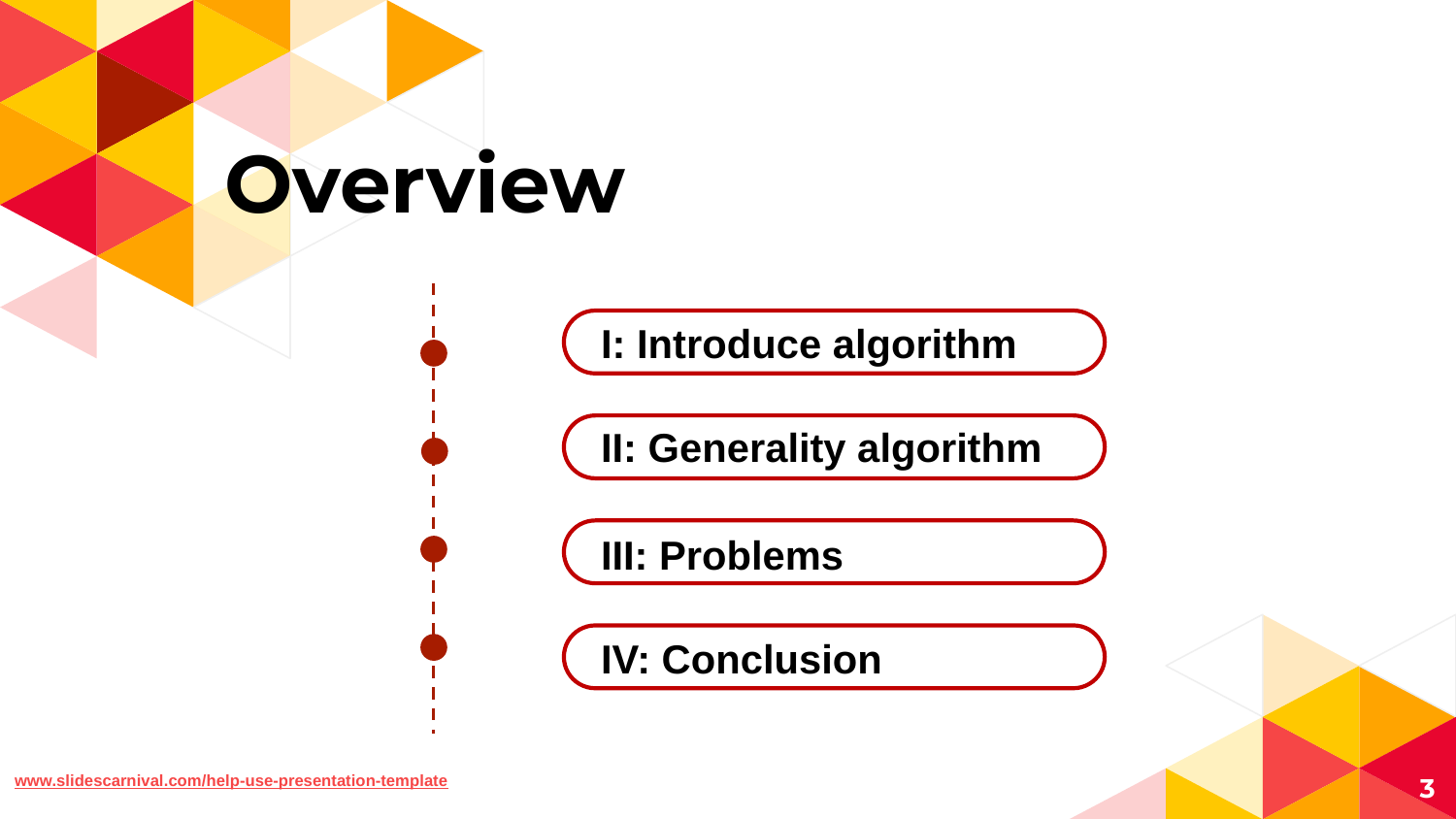

# Overview

I: Introduce algorithm
II: Generality algorithm

III: Problems

IV: Conclusion

www.slidescarnival.com/help-use-presentation-template

3